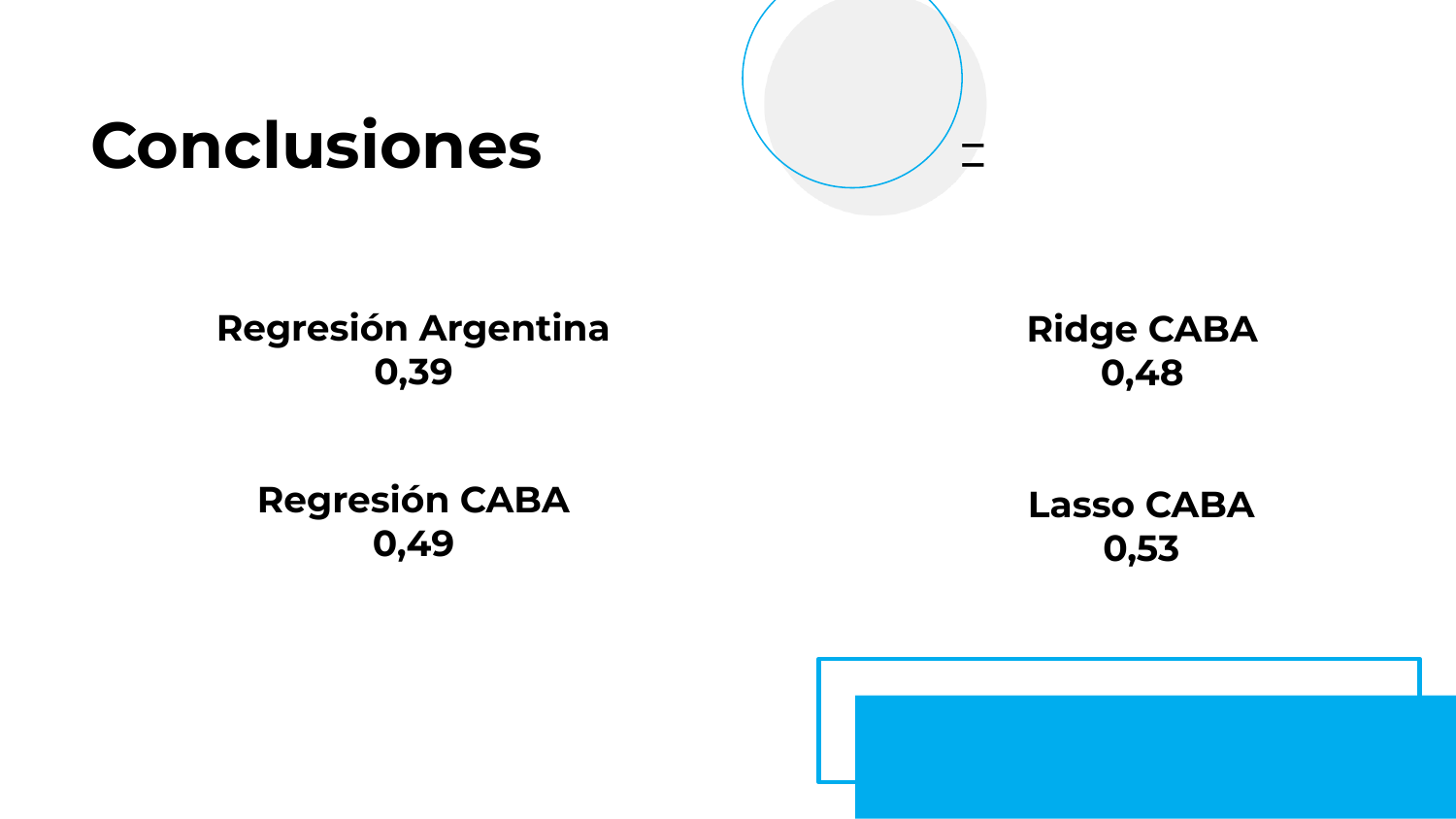

Conclusiones

Regresión Argentina
0,39
Ridge CABA
0,48

Regresión CABA
0,49

Lasso CABA
0,53